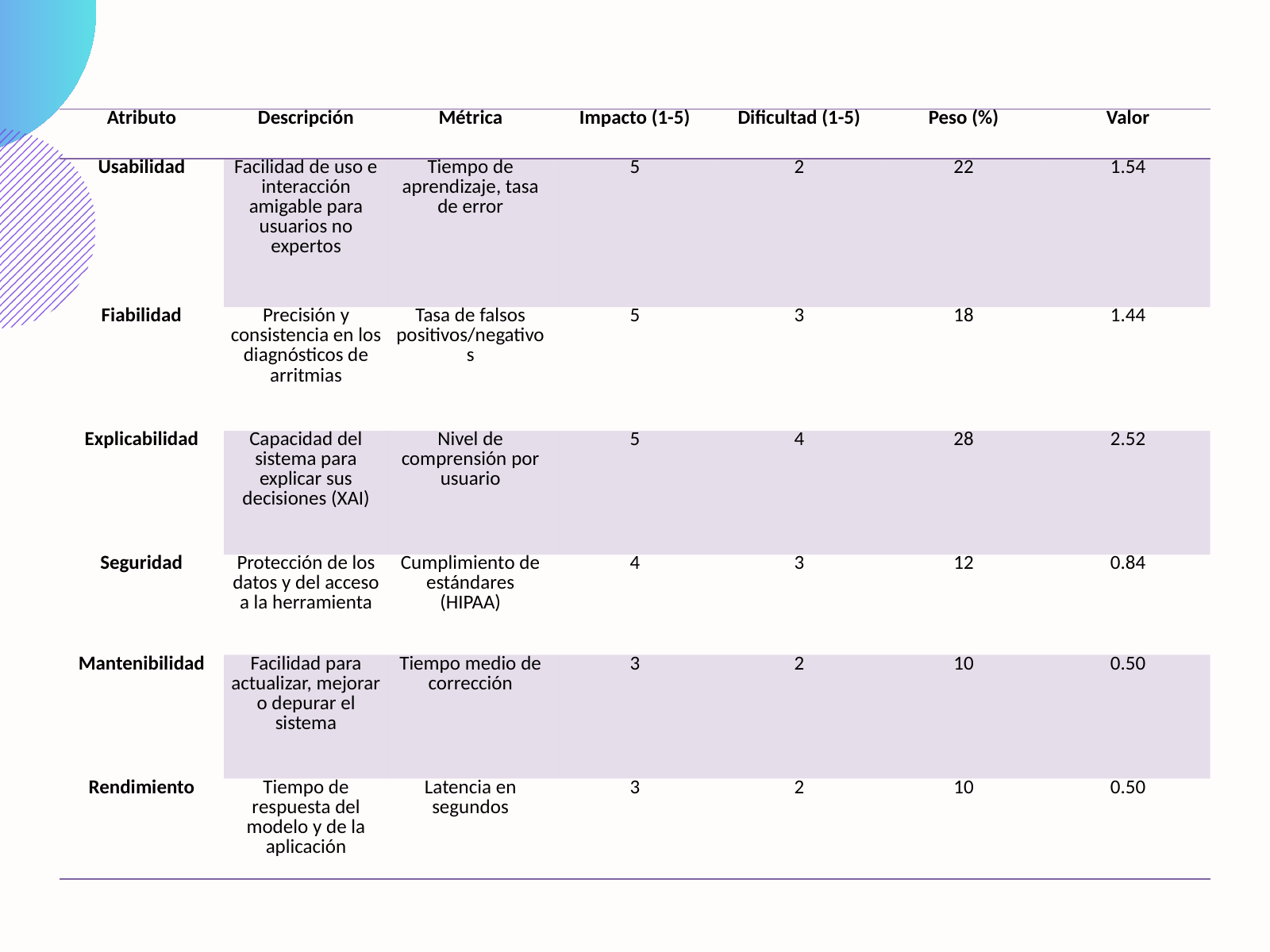

| Atributo | Descripción | Métrica | Impacto (1-5) | Dificultad (1-5) | Peso (%) | Valor |
| --- | --- | --- | --- | --- | --- | --- |
| Usabilidad | Facilidad de uso e interacción amigable para usuarios no expertos | Tiempo de aprendizaje, tasa de error | 5 | 2 | 22 | 1.54 |
| Fiabilidad | Precisión y consistencia en los diagnósticos de arritmias | Tasa de falsos positivos/negativos | 5 | 3 | 18 | 1.44 |
| Explicabilidad | Capacidad del sistema para explicar sus decisiones (XAI) | Nivel de comprensión por usuario | 5 | 4 | 28 | 2.52 |
| Seguridad | Protección de los datos y del acceso a la herramienta | Cumplimiento de estándares (HIPAA) | 4 | 3 | 12 | 0.84 |
| Mantenibilidad | Facilidad para actualizar, mejorar o depurar el sistema | Tiempo medio de corrección | 3 | 2 | 10 | 0.50 |
| Rendimiento | Tiempo de respuesta del modelo y de la aplicación | Latencia en segundos | 3 | 2 | 10 | 0.50 |